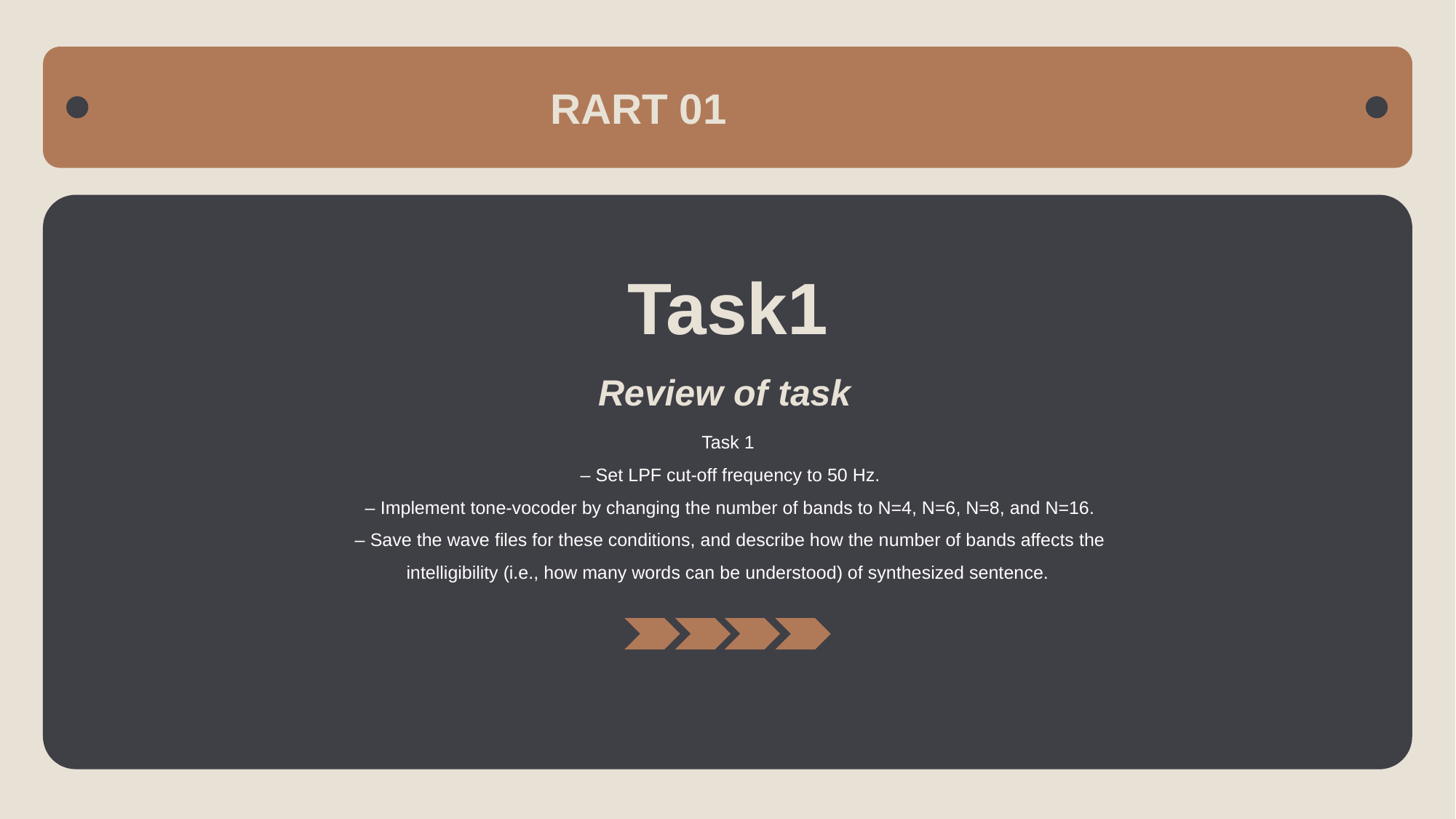

RART 01

Task1
Review of task
Task 1
– Set LPF cut-off frequency to 50 Hz.
 – Implement tone-vocoder by changing the number of bands to N=4, N=6, N=8, and N=16.
– Save the wave files for these conditions, and describe how the number of bands affects the intelligibility (i.e., how many words can be understood) of synthesized sentence.